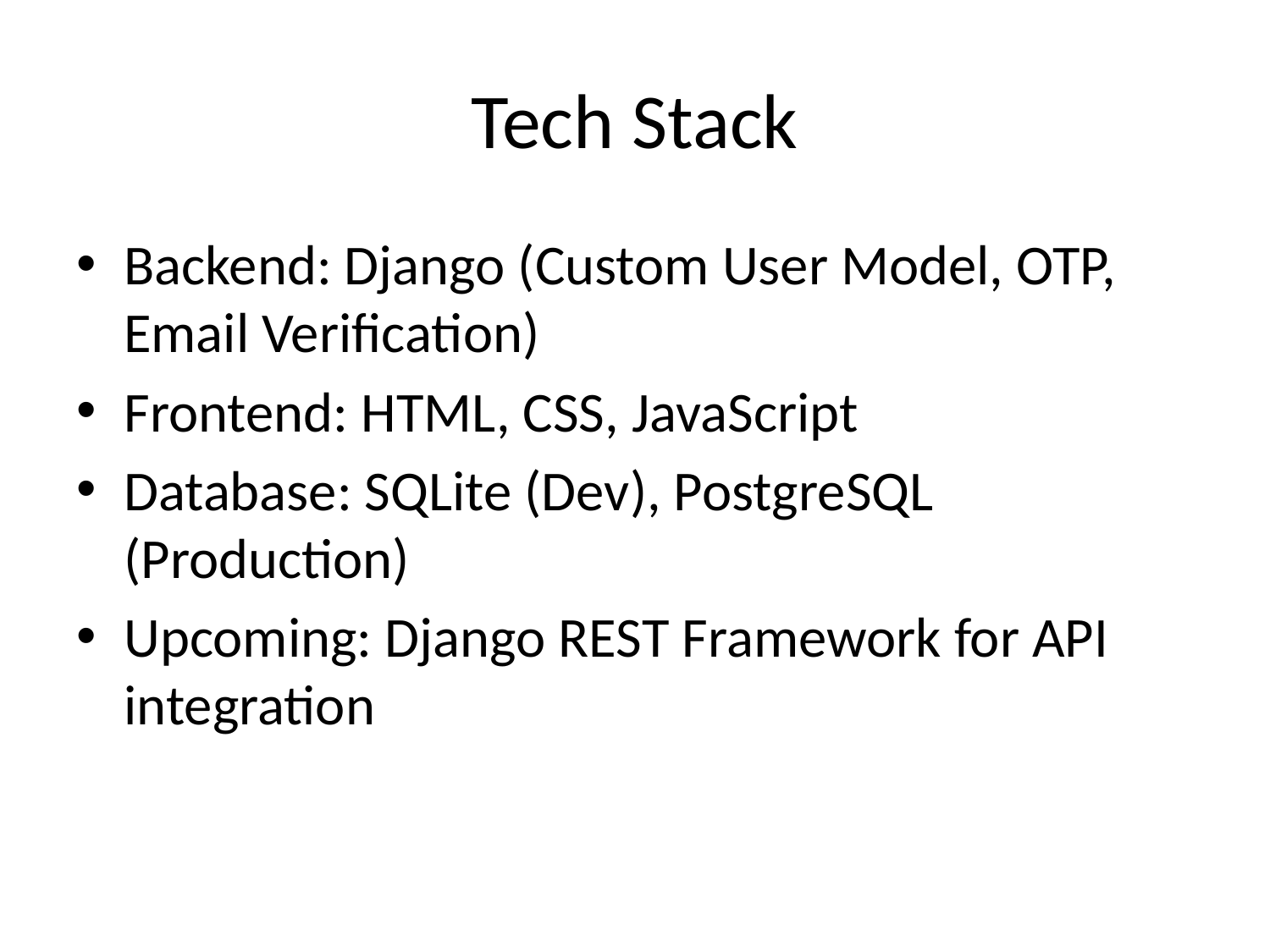

# Tech Stack
Backend: Django (Custom User Model, OTP, Email Verification)
Frontend: HTML, CSS, JavaScript
Database: SQLite (Dev), PostgreSQL (Production)
Upcoming: Django REST Framework for API integration